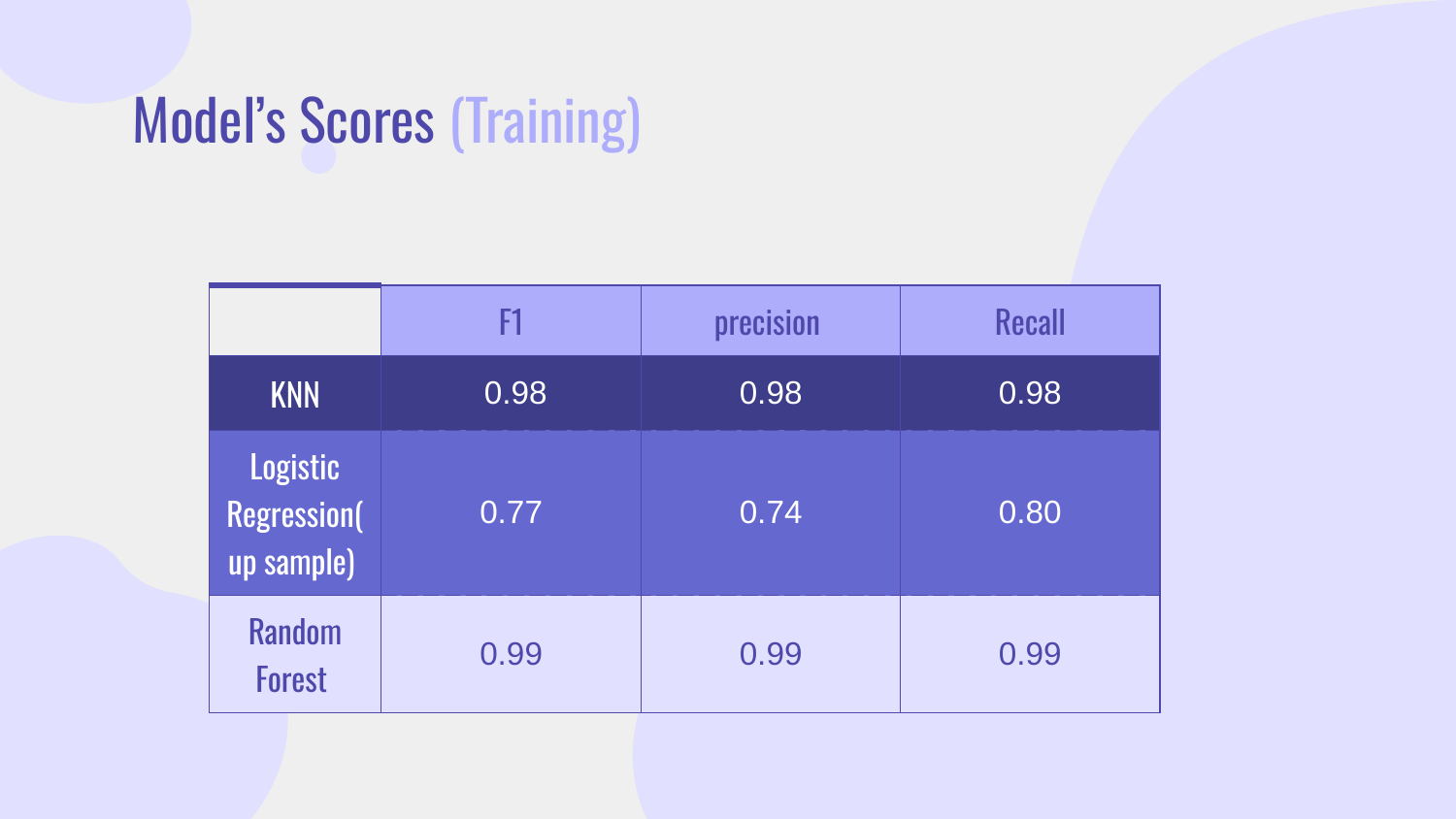

# Model’s Scores (Training)
|  | F1 | precision | Recall |
| --- | --- | --- | --- |
| KNN | 0.98 | 0.98 | 0.98 |
| Logistic Regression(up sample) | 0.77 | 0.74 | 0.80 |
| Random Forest | 0.99 | 0.99 | 0.99 |